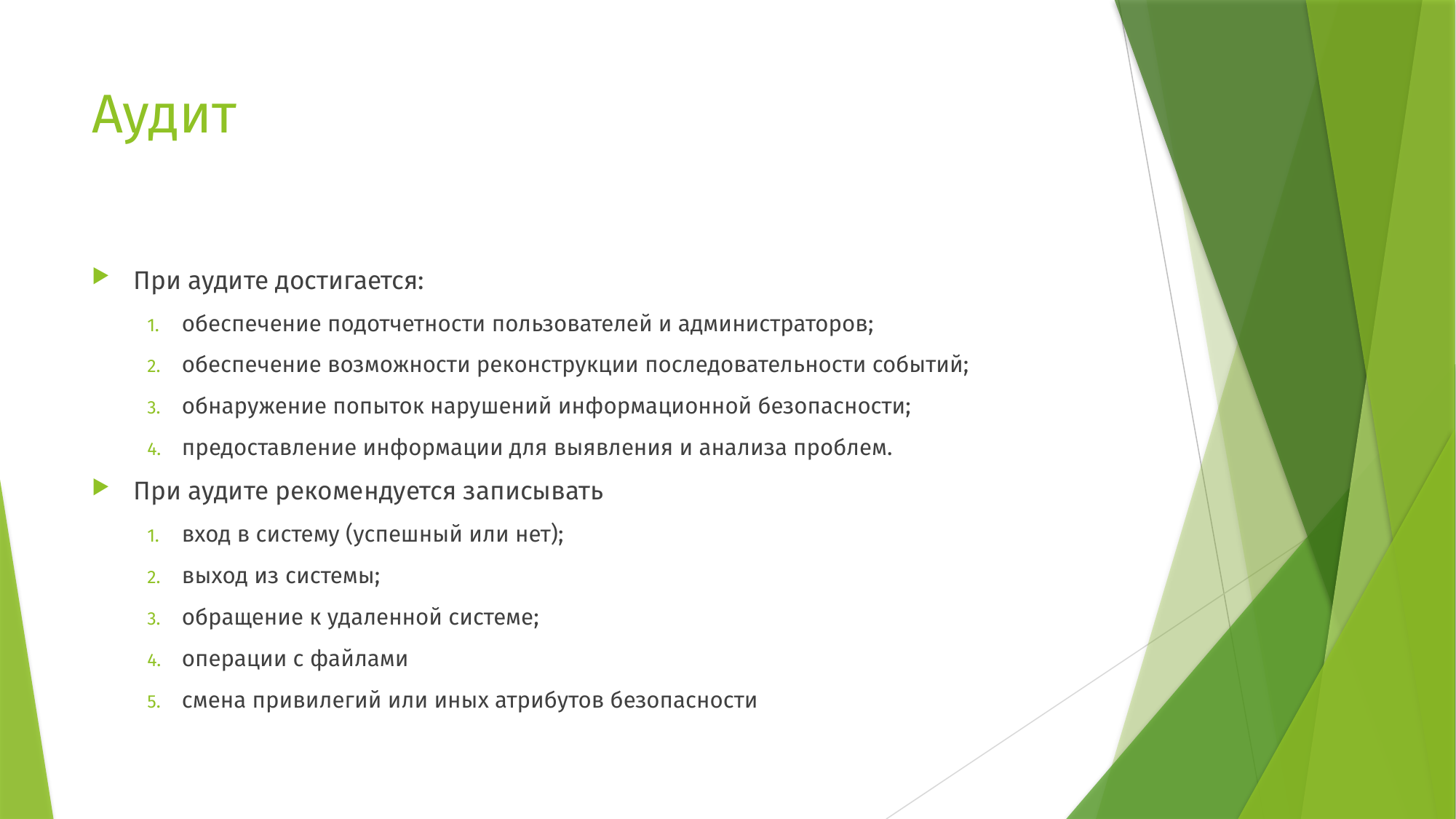

# Аудит
При аудите достигается:
обеспечение подотчетности пользователей и администраторов;
обеспечение возможности реконструкции последовательности событий;
обнаружение попыток нарушений информационной безопасности;
предоставление информации для выявления и анализа проблем.
При аудите рекомендуется записывать
вход в систему (успешный или нет);
выход из системы;
обращение к удаленной системе;
операции с файлами
смена привилегий или иных атрибутов безопасности